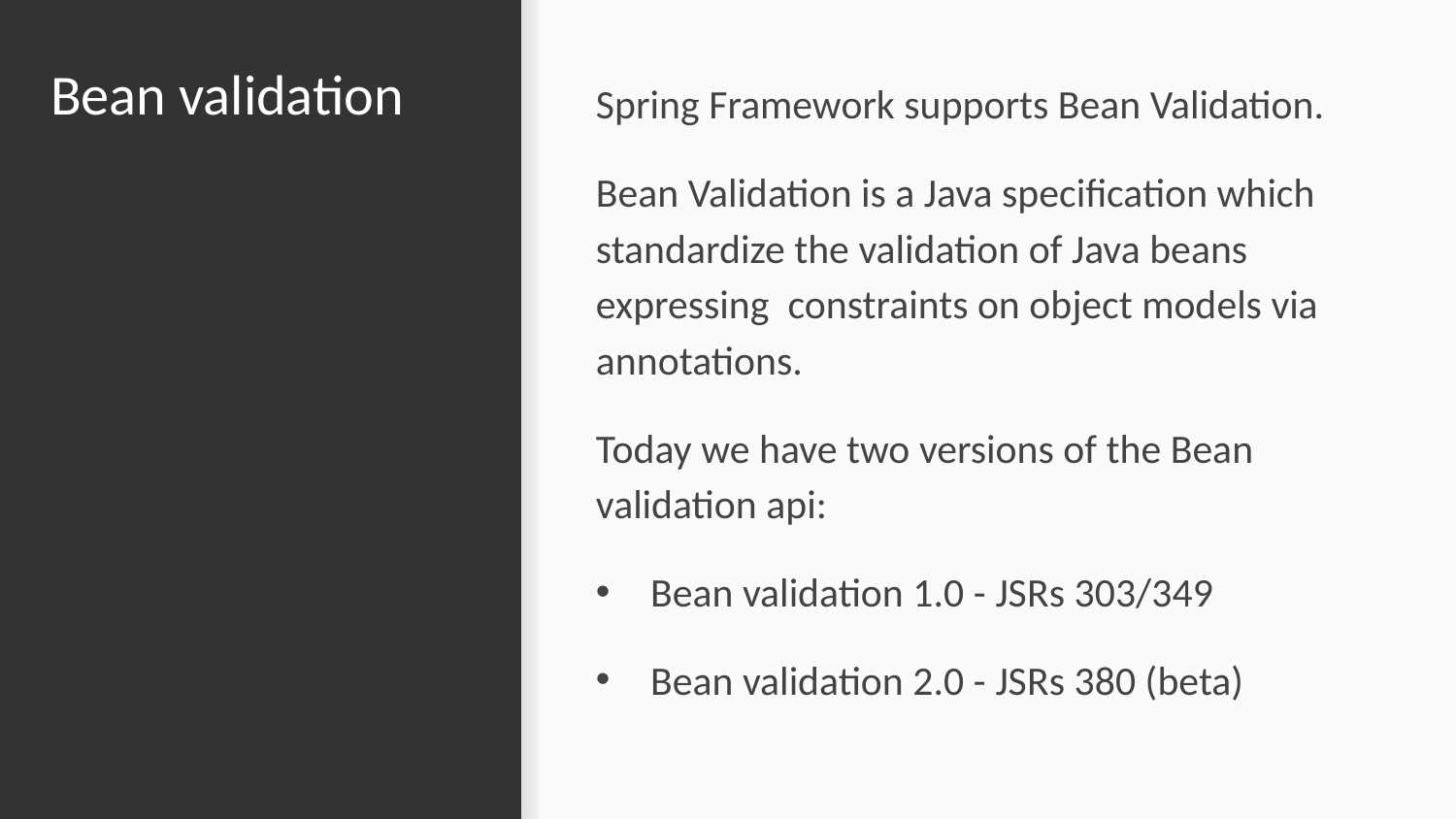

# Bean validation
Spring Framework supports Bean Validation.
Bean Validation is a Java specification which standardize the validation of Java beans  expressing  constraints on object models via annotations.
Today we have two versions of the Bean validation api:
Bean validation 1.0 - JSRs 303/349
Bean validation 2.0 - JSRs 380 (beta)